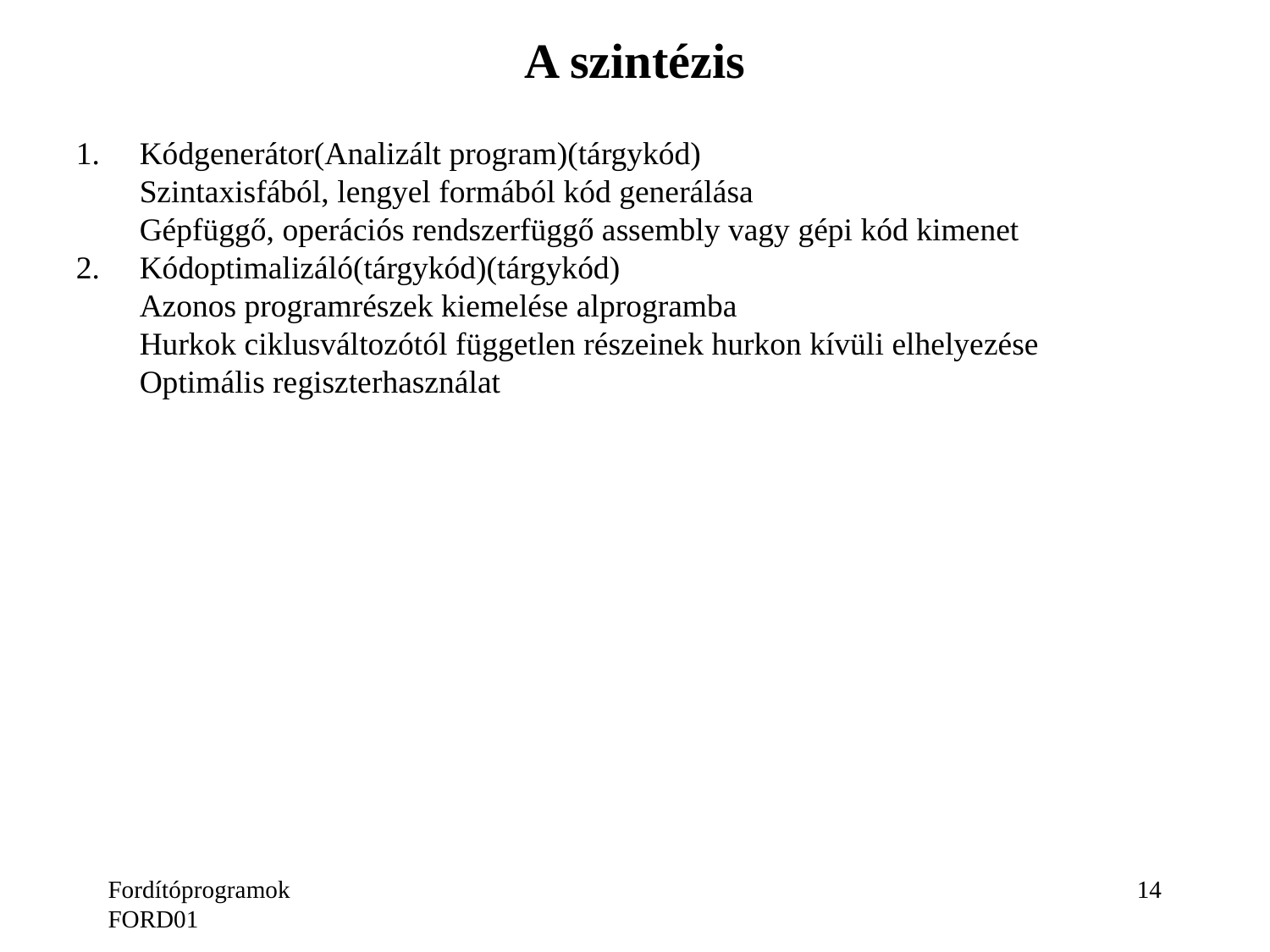

# A szintézis
Kódgenerátor(Analizált program)(tárgykód)
Szintaxisfából, lengyel formából kód generálása
Gépfüggő, operációs rendszerfüggő assembly vagy gépi kód kimenet
Kódoptimalizáló(tárgykód)(tárgykód)
Azonos programrészek kiemelése alprogramba
Hurkok ciklusváltozótól független részeinek hurkon kívüli elhelyezése
Optimális regiszterhasználat
Fordítóprogramok FORD01
14